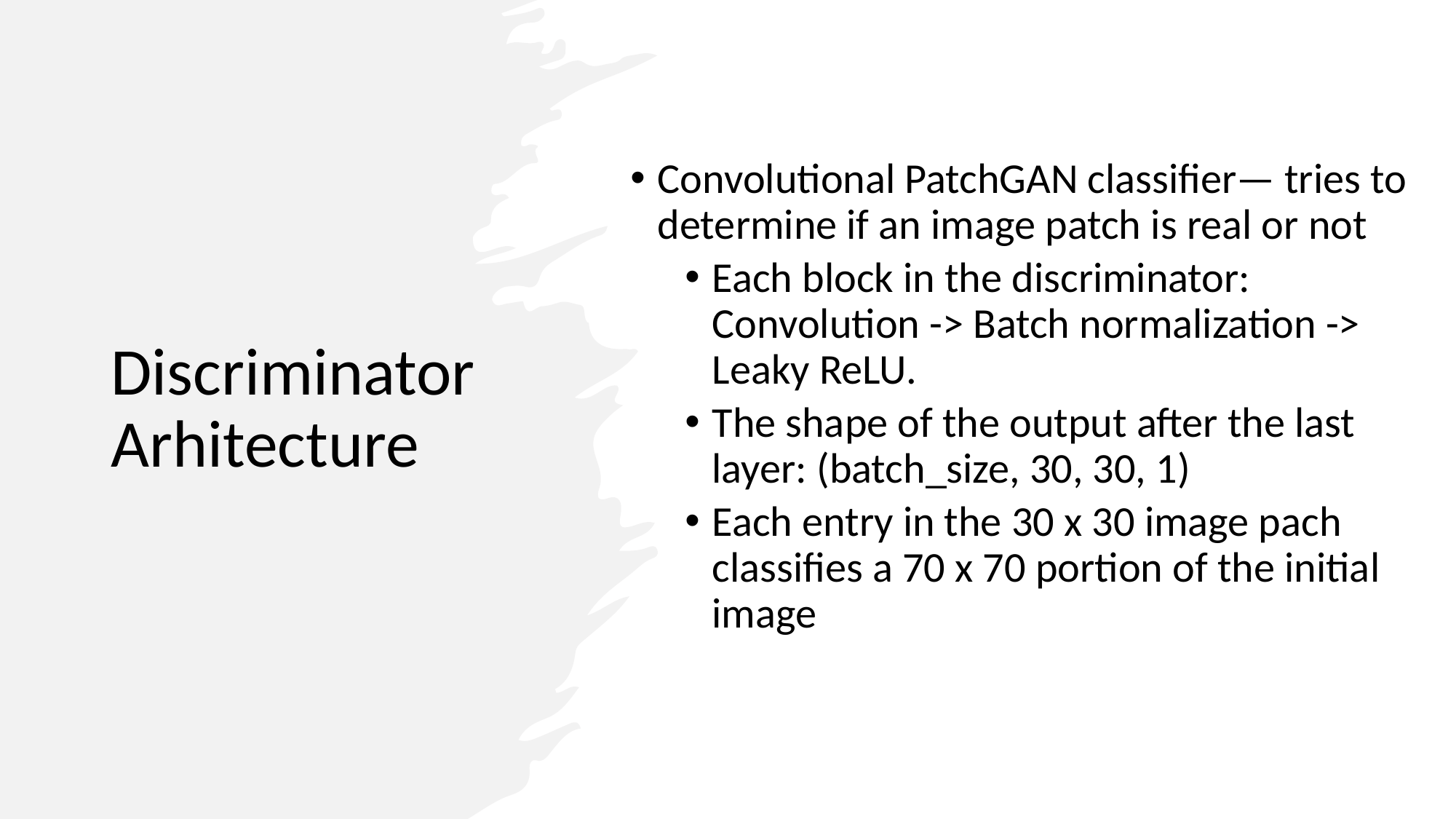

# Discriminator Arhitecture

Convolutional PatchGAN classifier— tries to determine if an image patch is real or not
Each block in the discriminator: Convolution -> Batch normalization -> Leaky ReLU.
The shape of the output after the last layer: (batch_size, 30, 30, 1)
Each entry in the 30 x 30 image pach classifies a 70 x 70 portion of the initial image